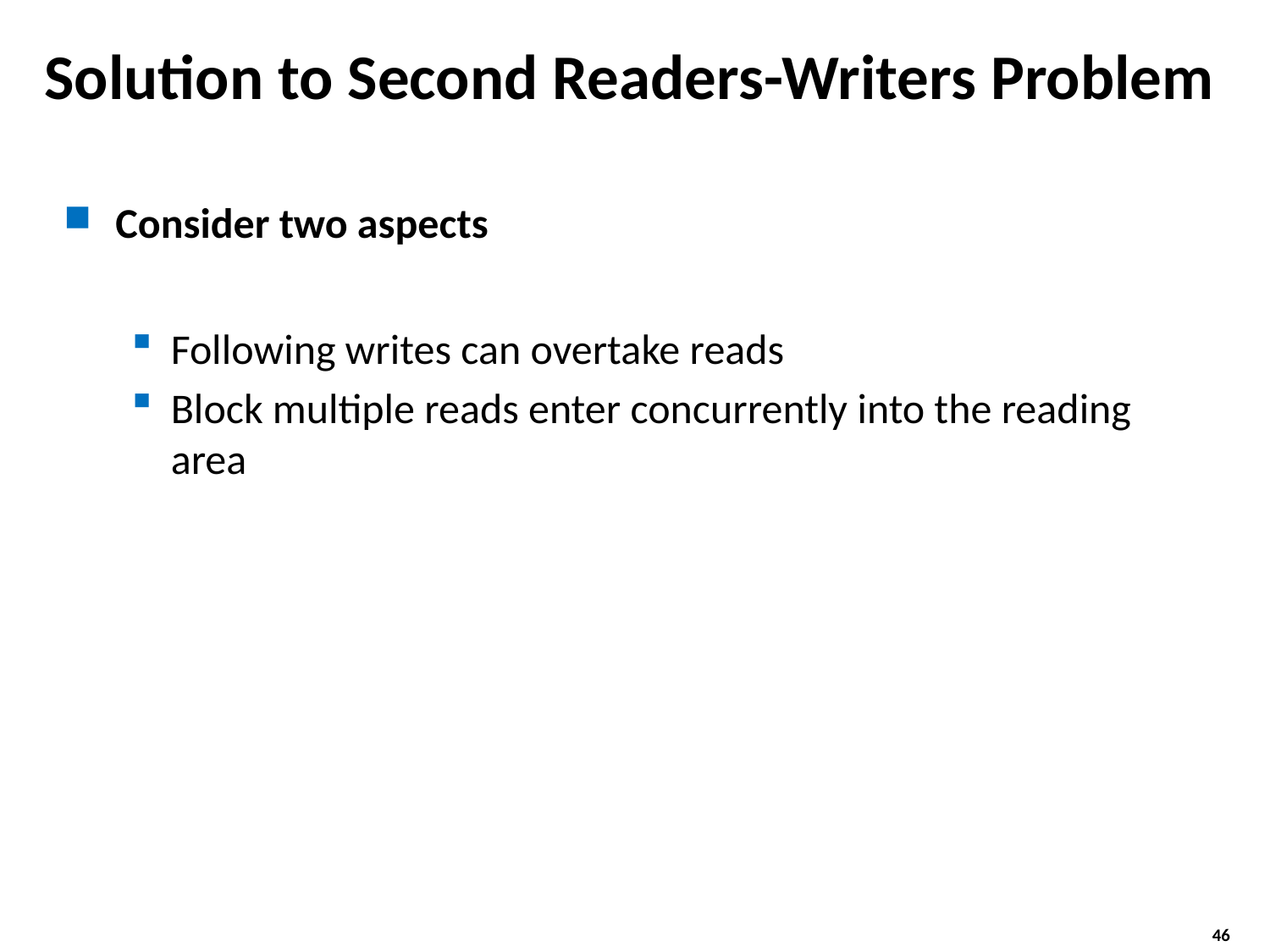

# Solution to Second Readers-Writers Problem
Consider two aspects

Following writes can overtake reads
Block multiple reads enter concurrently into the reading area